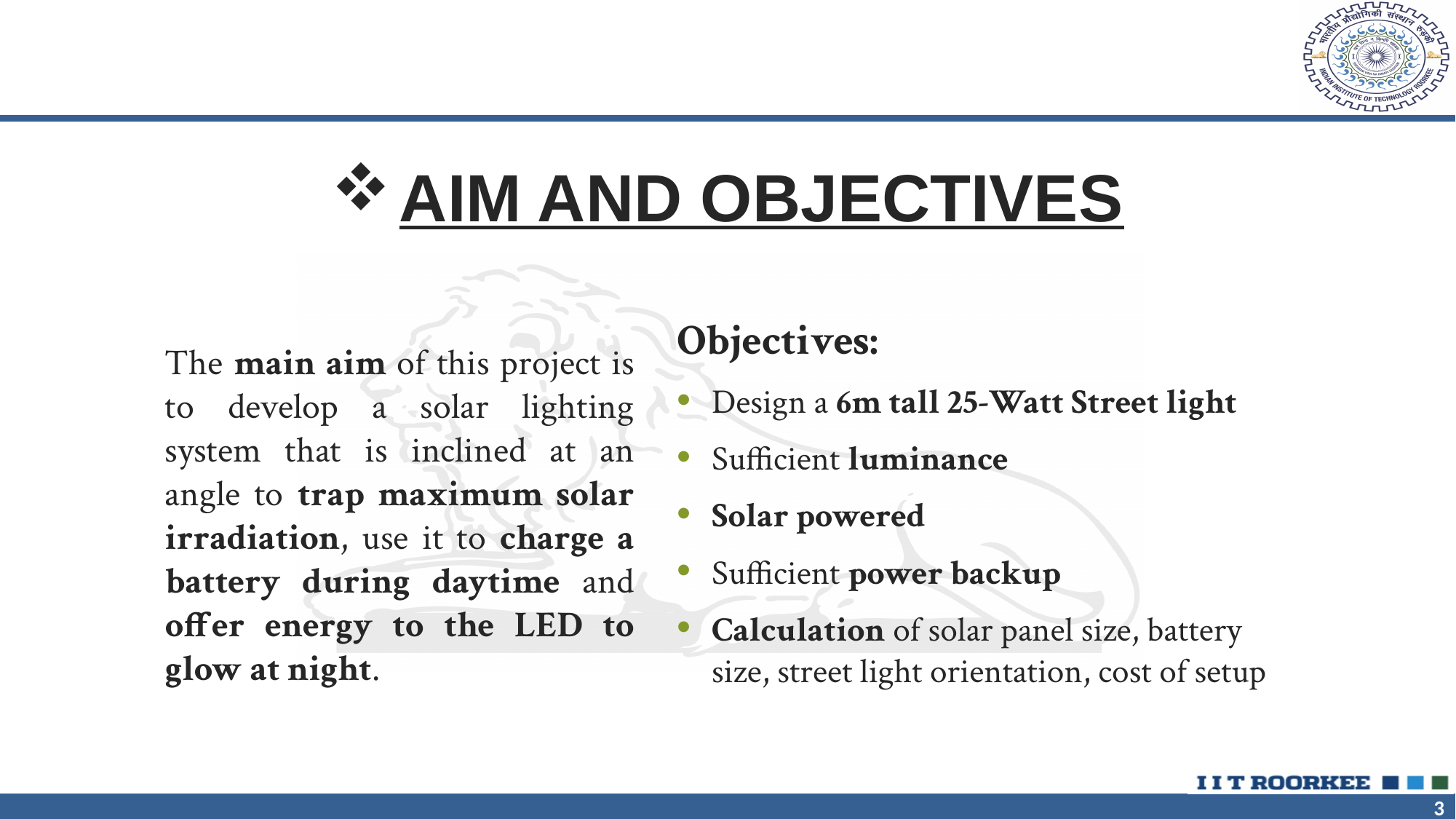

AIM AND OBJECTIVES
Objectives:
Design a 6m tall 25-Watt Street light
Sufficient luminance
Solar powered
Sufficient power backup
Calculation of solar panel size, battery size, street light orientation, cost of setup
The main aim of this project is to develop a solar lighting system that is inclined at an angle to trap maximum solar irradiation, use it to charge a battery during daytime and offer energy to the LED to glow at night.